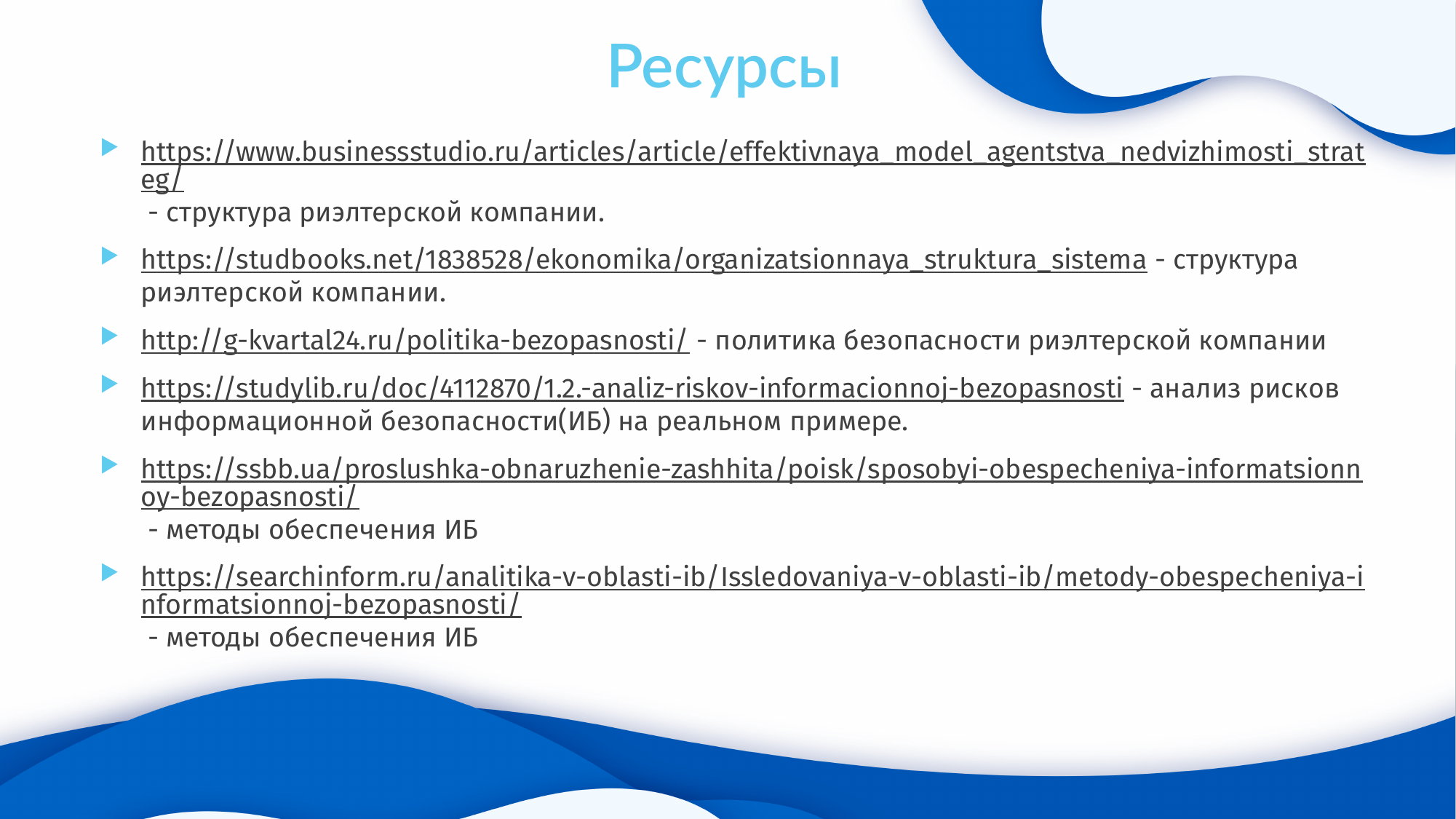

# Ресурсы
https://www.businessstudio.ru/articles/article/effektivnaya_model_agentstva_nedvizhimosti_strateg/ - структура риэлтерской компании.
https://studbooks.net/1838528/ekonomika/organizatsionnaya_struktura_sistema - структура риэлтерской компании.
http://g-kvartal24.ru/politika-bezopasnosti/ - политика безопасности риэлтерской компании
https://studylib.ru/doc/4112870/1.2.-analiz-riskov-informacionnoj-bezopasnosti - анализ рисков информационной безопасности(ИБ) на реальном примере.
https://ssbb.ua/proslushka-obnaruzhenie-zashhita/poisk/sposobyi-obespecheniya-informatsionnoy-bezopasnosti/ - методы обеспечения ИБ
https://searchinform.ru/analitika-v-oblasti-ib/Issledovaniya-v-oblasti-ib/metody-obespecheniya-informatsionnoj-bezopasnosti/ - методы обеспечения ИБ